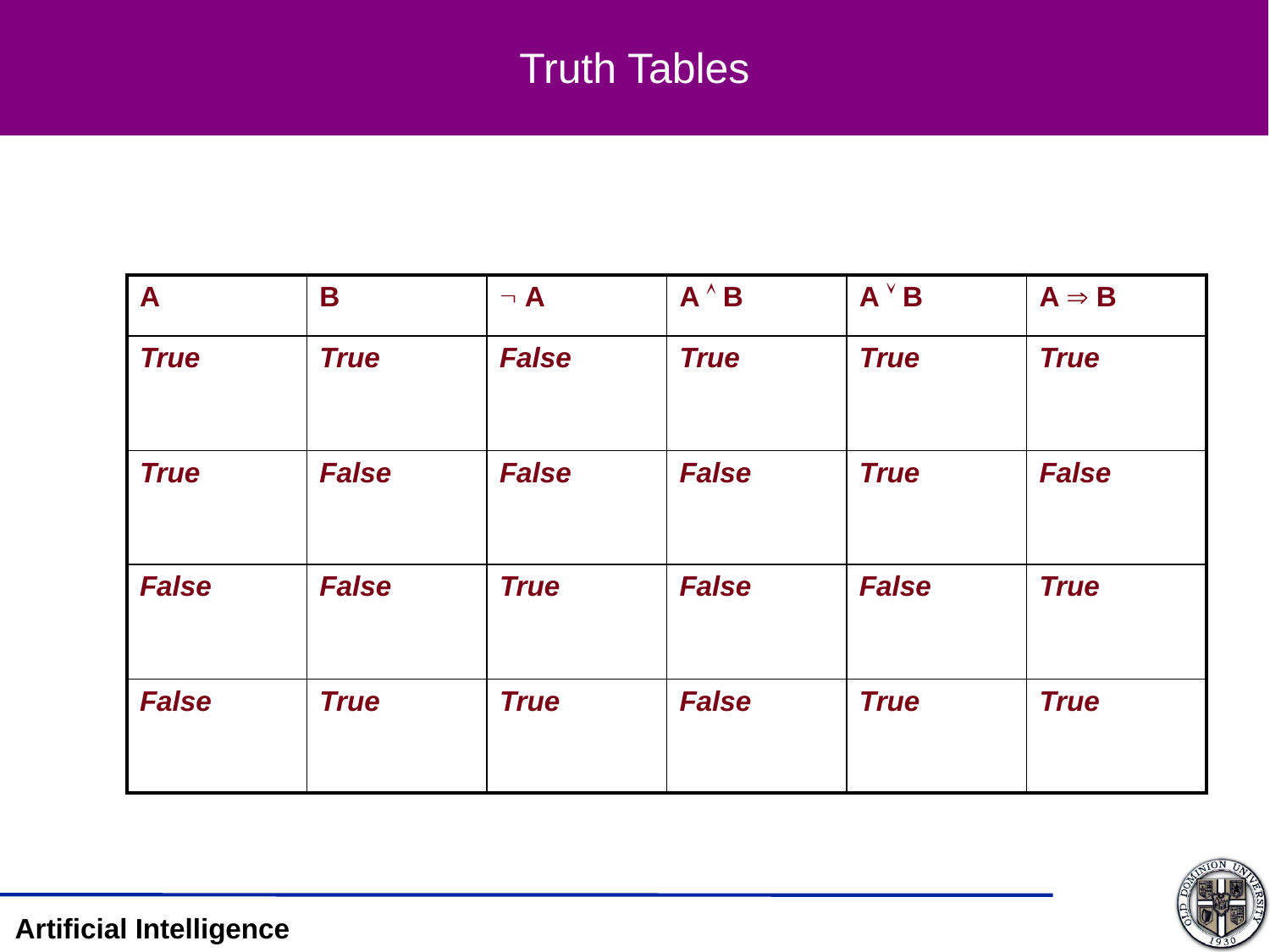

# Truth Tables
| A | B | ¬ A | A ∧ B | A ∨ B | A ⇒ B |
| --- | --- | --- | --- | --- | --- |
| True | True | False | True | True | True |
| True | False | False | False | True | False |
| False | False | True | False | False | True |
| False | True | True | False | True | True |